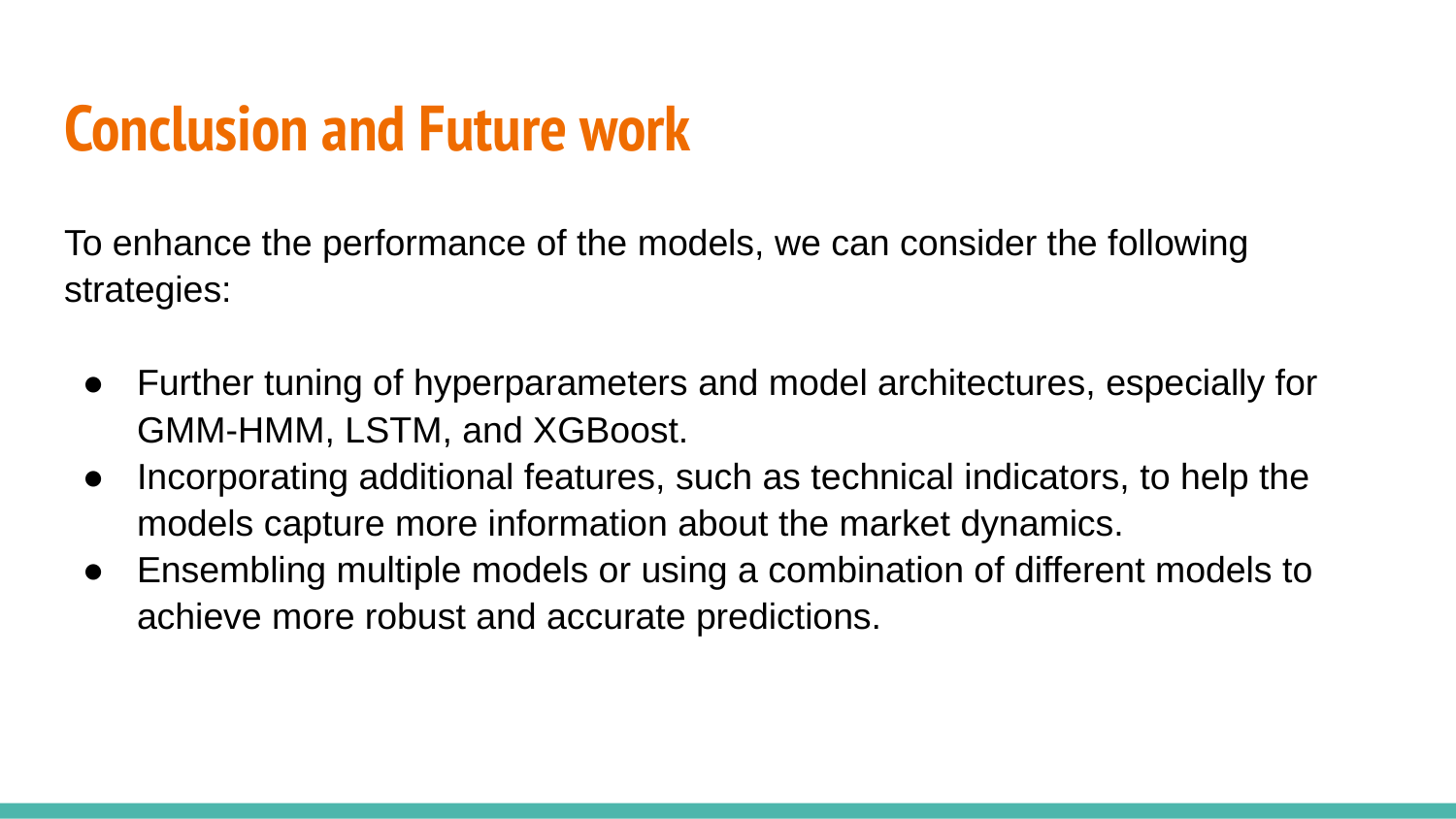

# Conclusion and Future work

To enhance the performance of the models, we can consider the following strategies:

Further tuning of hyperparameters and model architectures, especially for GMM-HMM, LSTM, and XGBoost.
Incorporating additional features, such as technical indicators, to help the models capture more information about the market dynamics.
Ensembling multiple models or using a combination of different models to achieve more robust and accurate predictions.